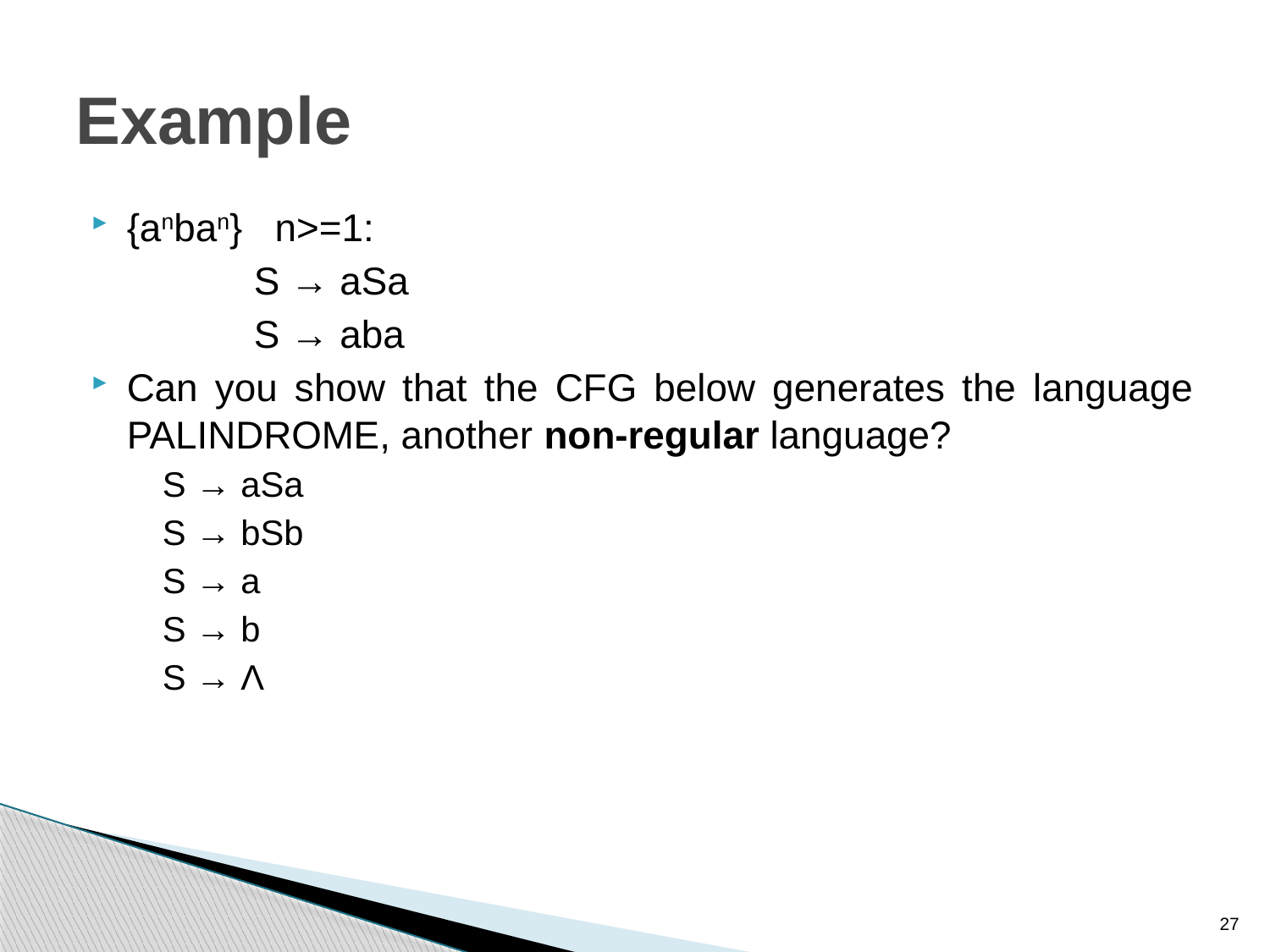

Example
{anban}   n>=1:
		S → aSa
		S → aba
Can you show that the CFG below generates the language PALINDROME, another non-regular language?
	S → aSa
	S → bSb
	S → a
	S → b
	S → Λ
27